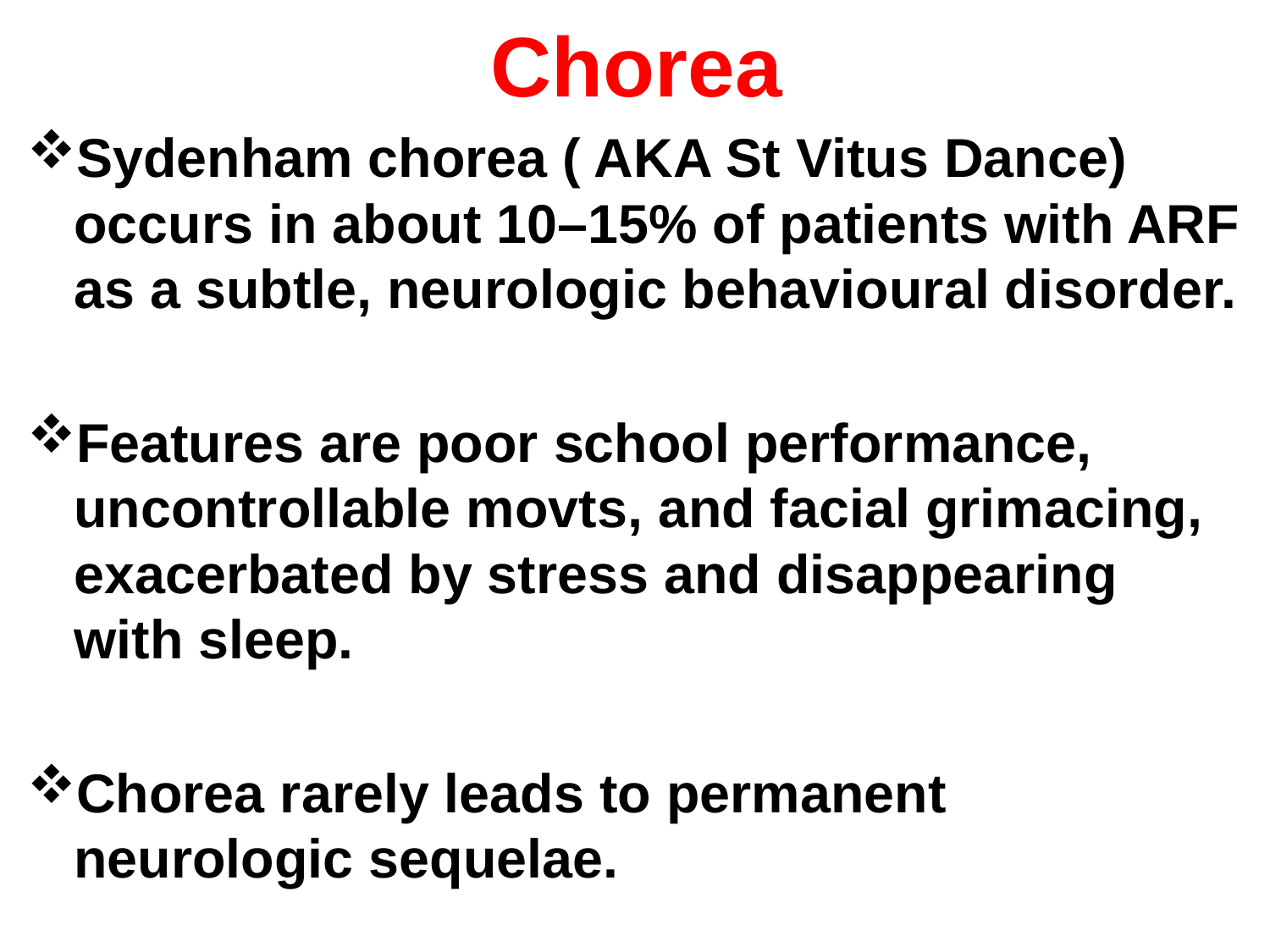

# Chorea
Sydenham chorea ( AKA St Vitus Dance) occurs in about 10–15% of patients with ARF as a subtle, neurologic behavioural disorder.

Features are poor school performance, uncontrollable movts, and facial grimacing, exacerbated by stress and disappearing with sleep.

Chorea rarely leads to permanent neurologic sequelae.